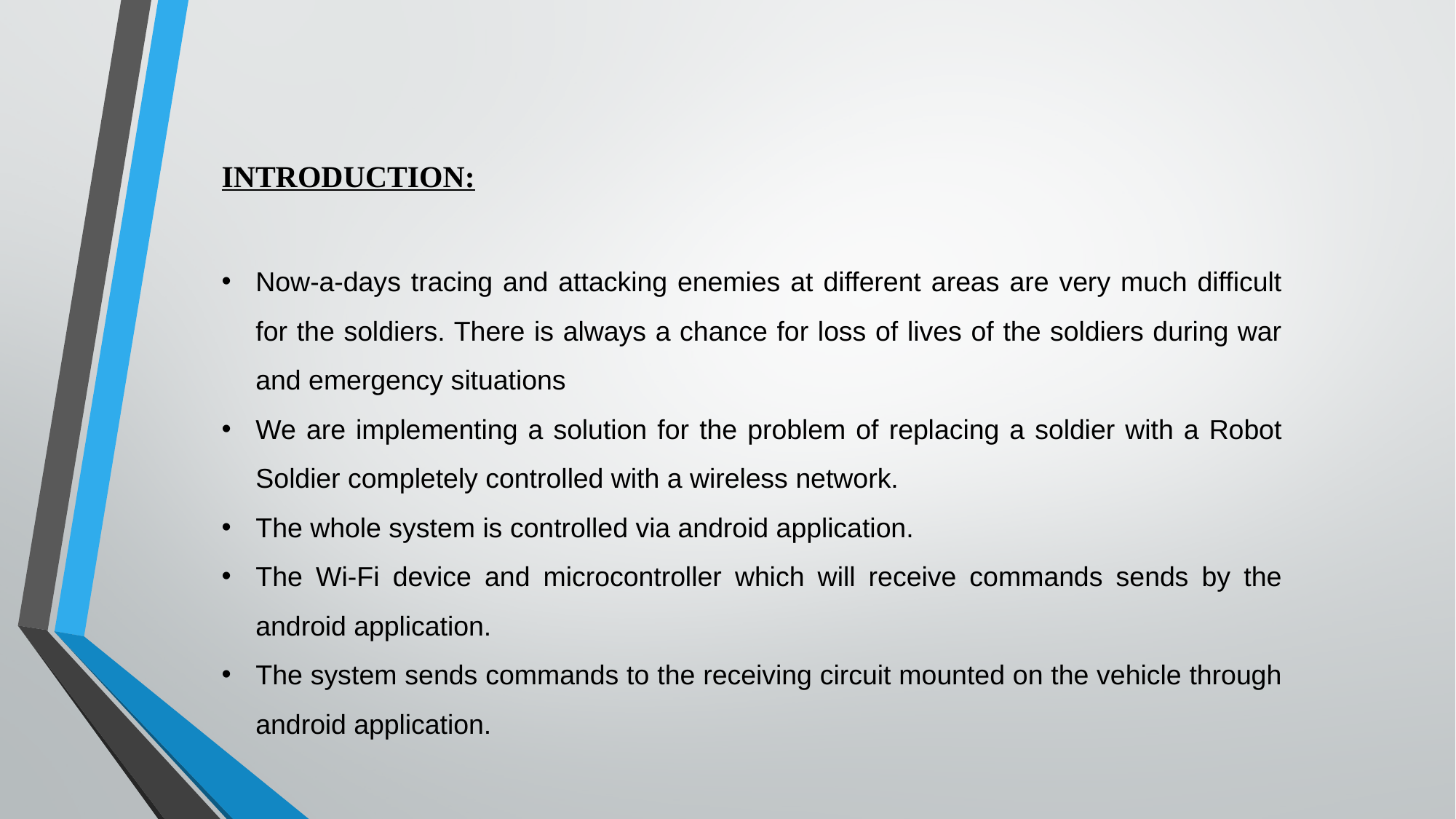

INTRODUCTION:

Now-a-days tracing and attacking enemies at different areas are very much difficult for the soldiers. There is always a chance for loss of lives of the soldiers during war and emergency situations
We are implementing a solution for the problem of replacing a soldier with a Robot Soldier completely controlled with a wireless network.
The whole system is controlled via android application.
The Wi-Fi device and microcontroller which will receive commands sends by the android application.
The system sends commands to the receiving circuit mounted on the vehicle through android application.